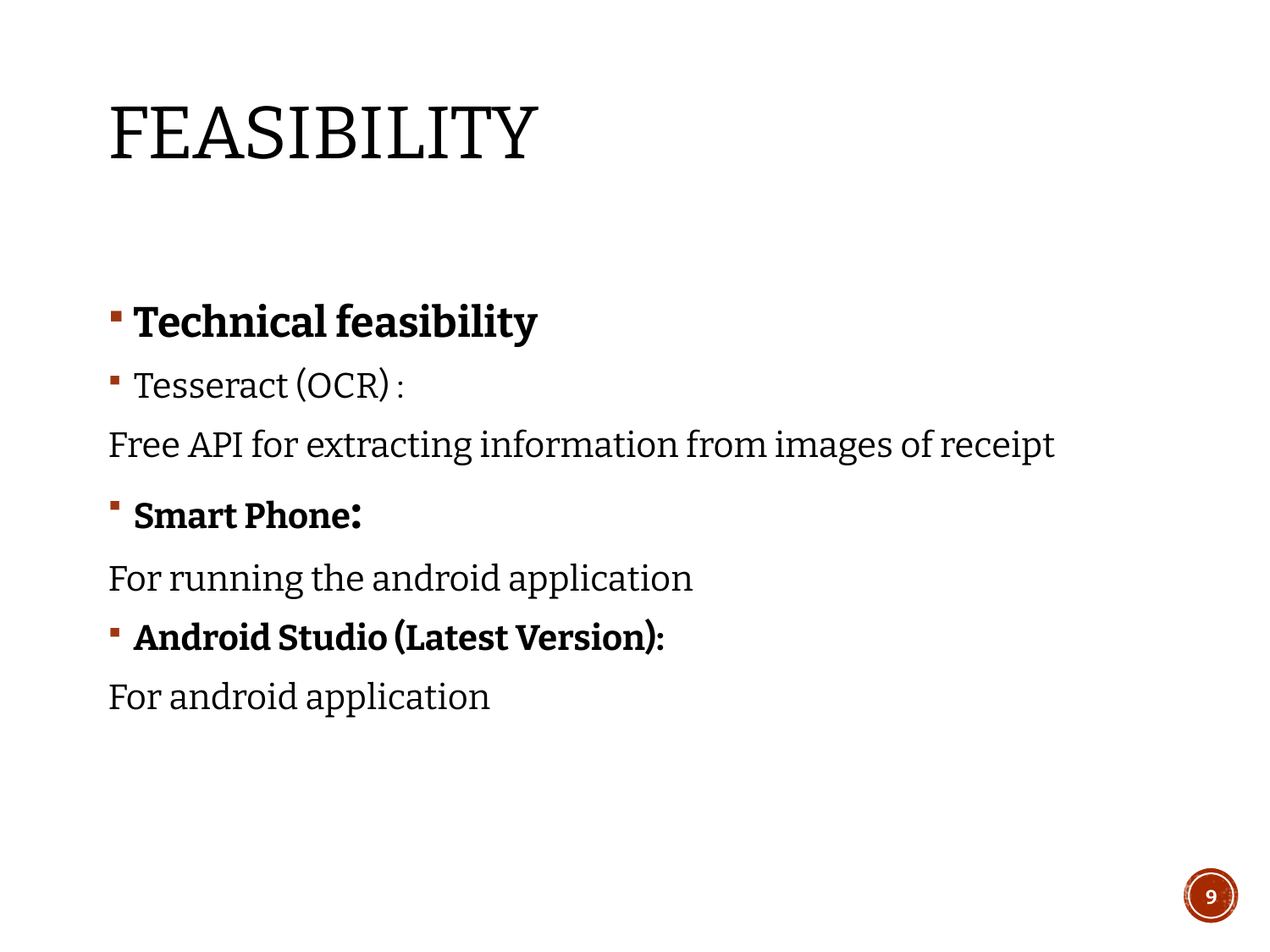

# Feasibility
Technical feasibility
Tesseract (OCR) :
Free API for extracting information from images of receipt
Smart Phone:
For running the android application
Android Studio (Latest Version):
For android application

9